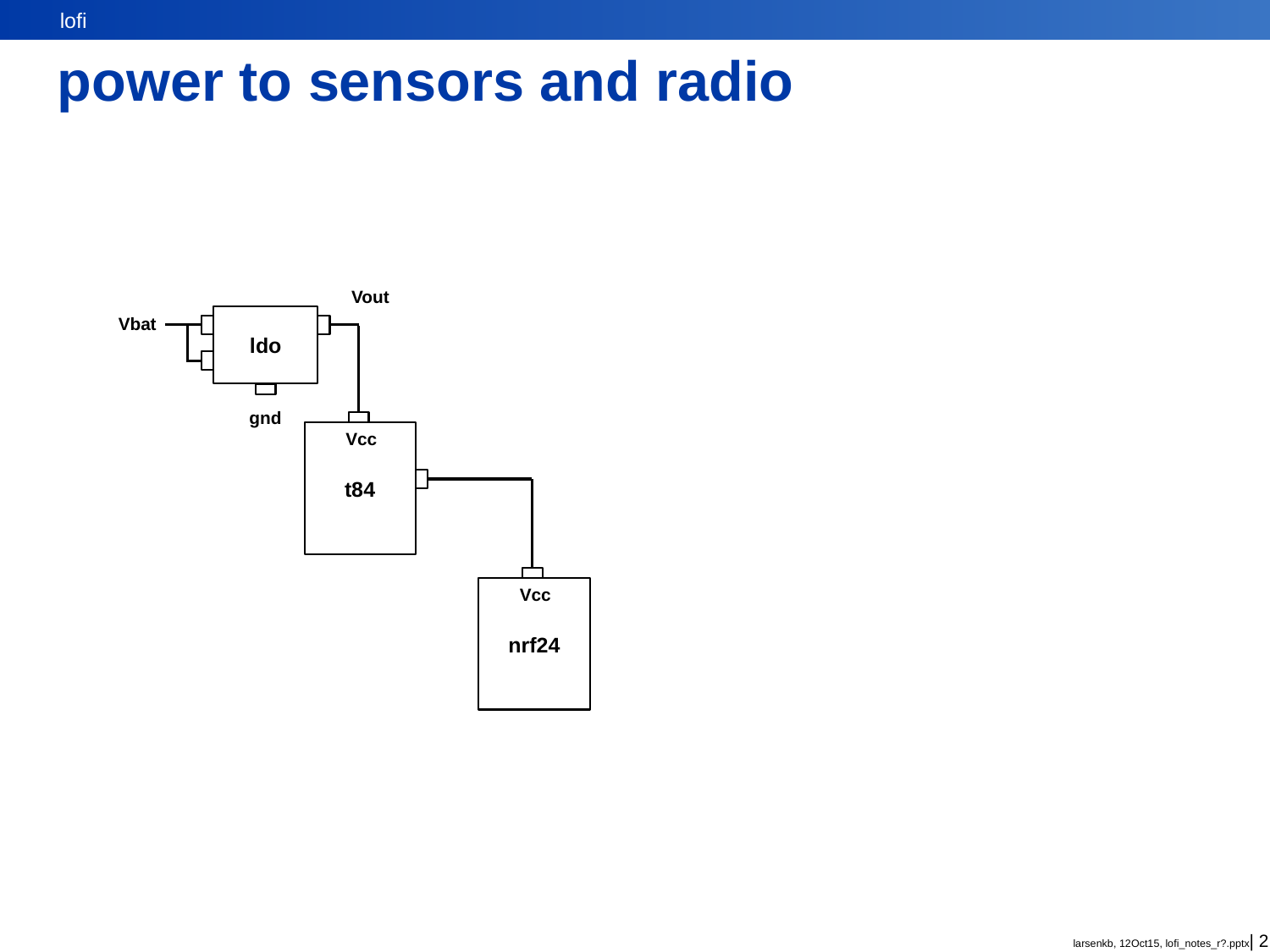

# power to sensors and radio

Vout
ldo
Vbat

gnd

t84
Vcc

nrf24
Vcc